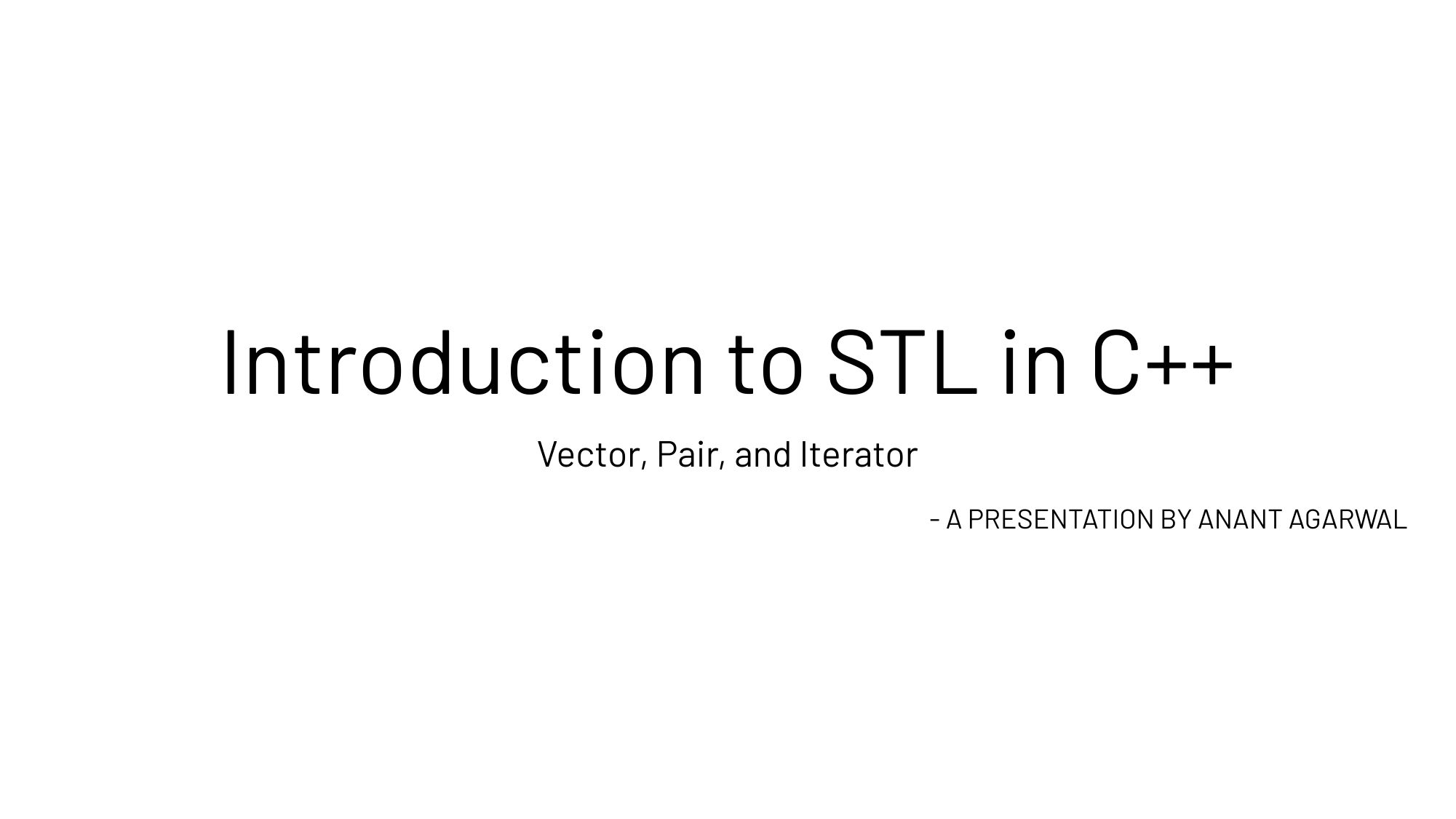

# Introduction to STL in C++
Vector, Pair, and Iterator
- A PRESENTATION BY ANANT AGARWAL